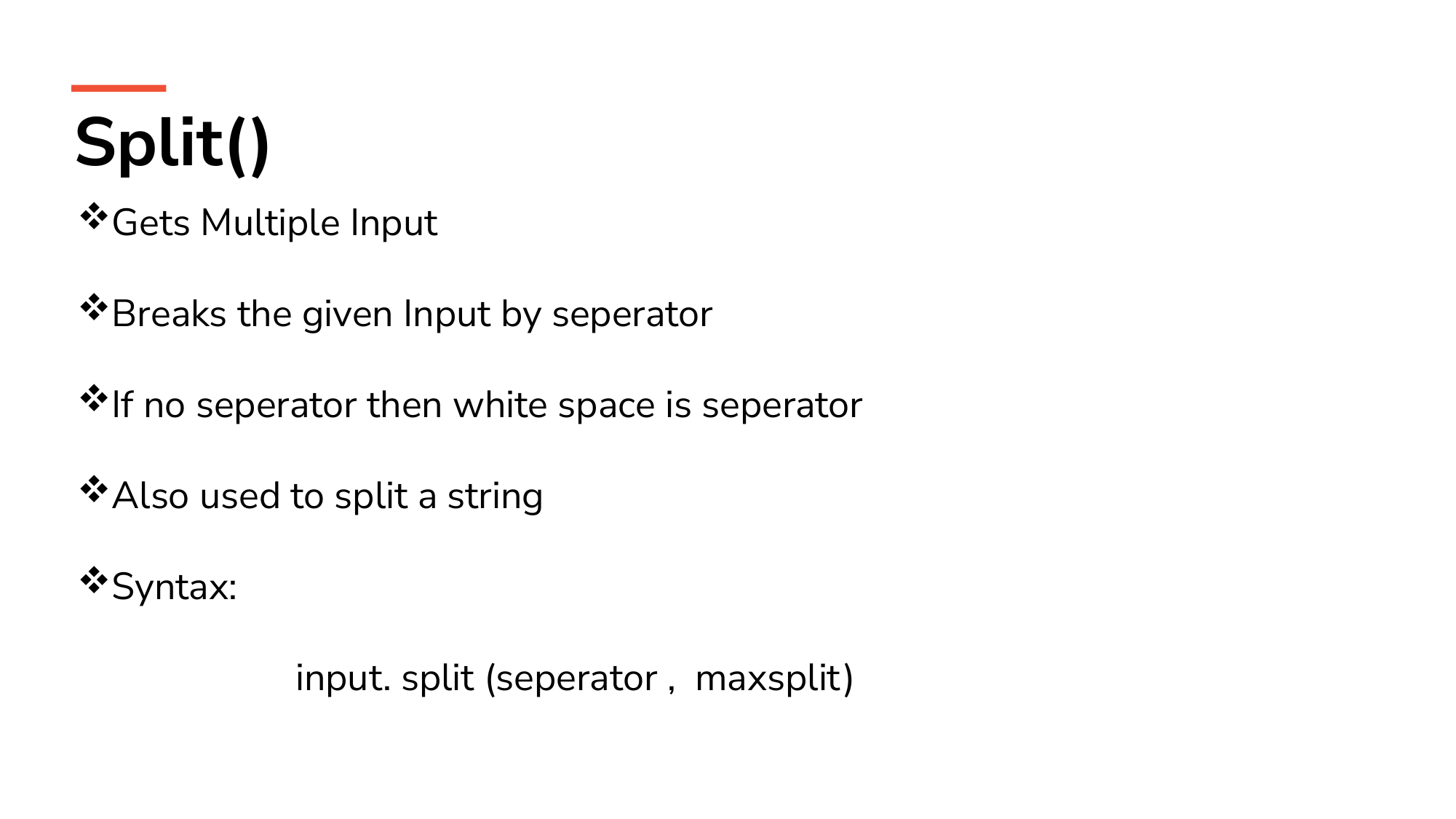

Split()
Gets Multiple Input

Breaks the given Input by seperator

If no seperator then white space is seperator

Also used to split a string

Syntax:

		input. split (seperator ,  maxsplit)